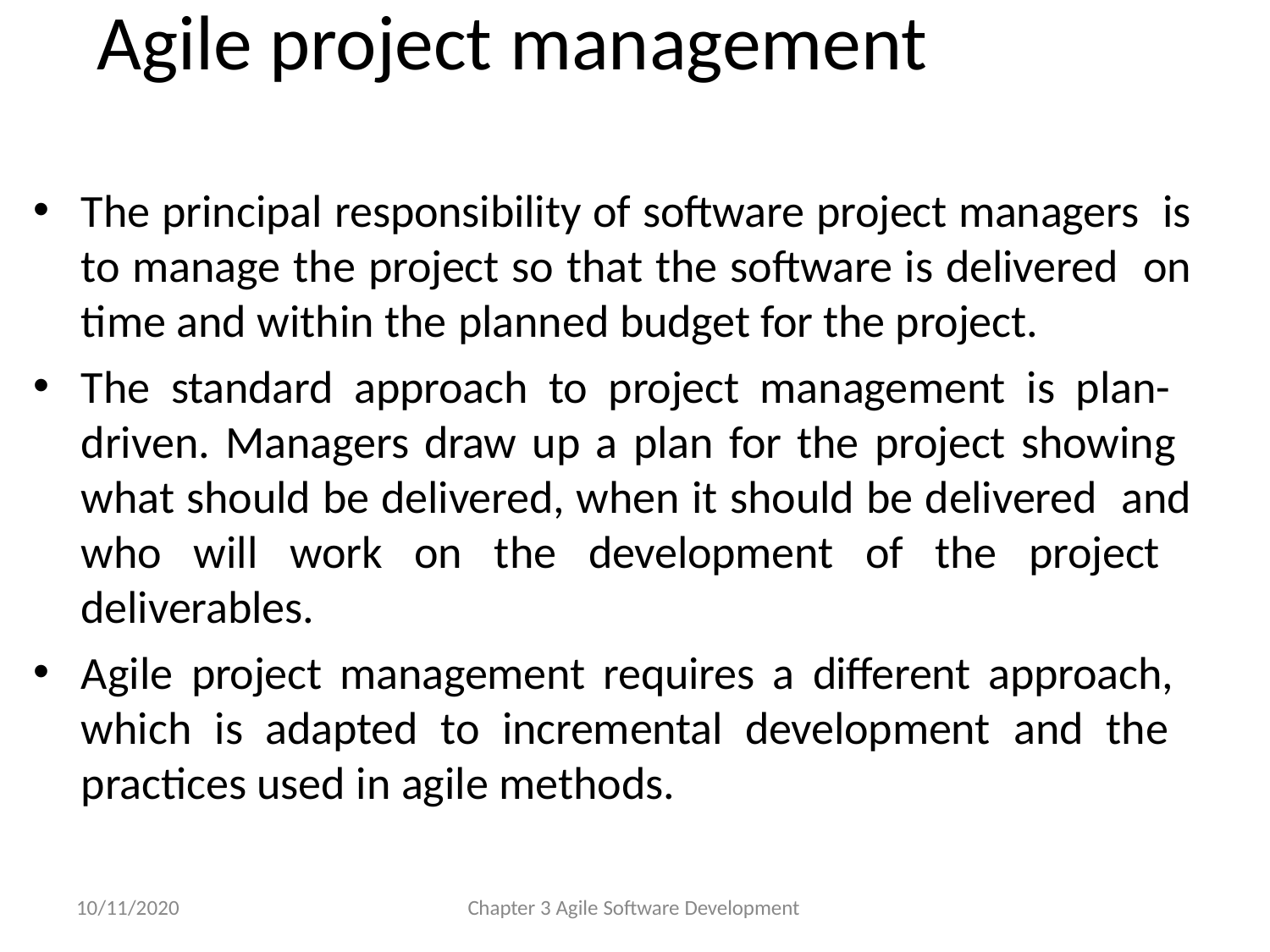

# Agile project management
The principal responsibility of software project managers  is to manage the project so that the software is delivered  on time and within the planned budget for the project.
The standard approach to project management is plan-  driven. Managers draw up a plan for the project showing  what should be delivered, when it should be delivered  and who will work on the development of the project  deliverables.
Agile project management requires a different approach,  which is adapted to incremental development and the  practices used in agile methods.
10/11/2020
Chapter 3 Agile Software Development
38